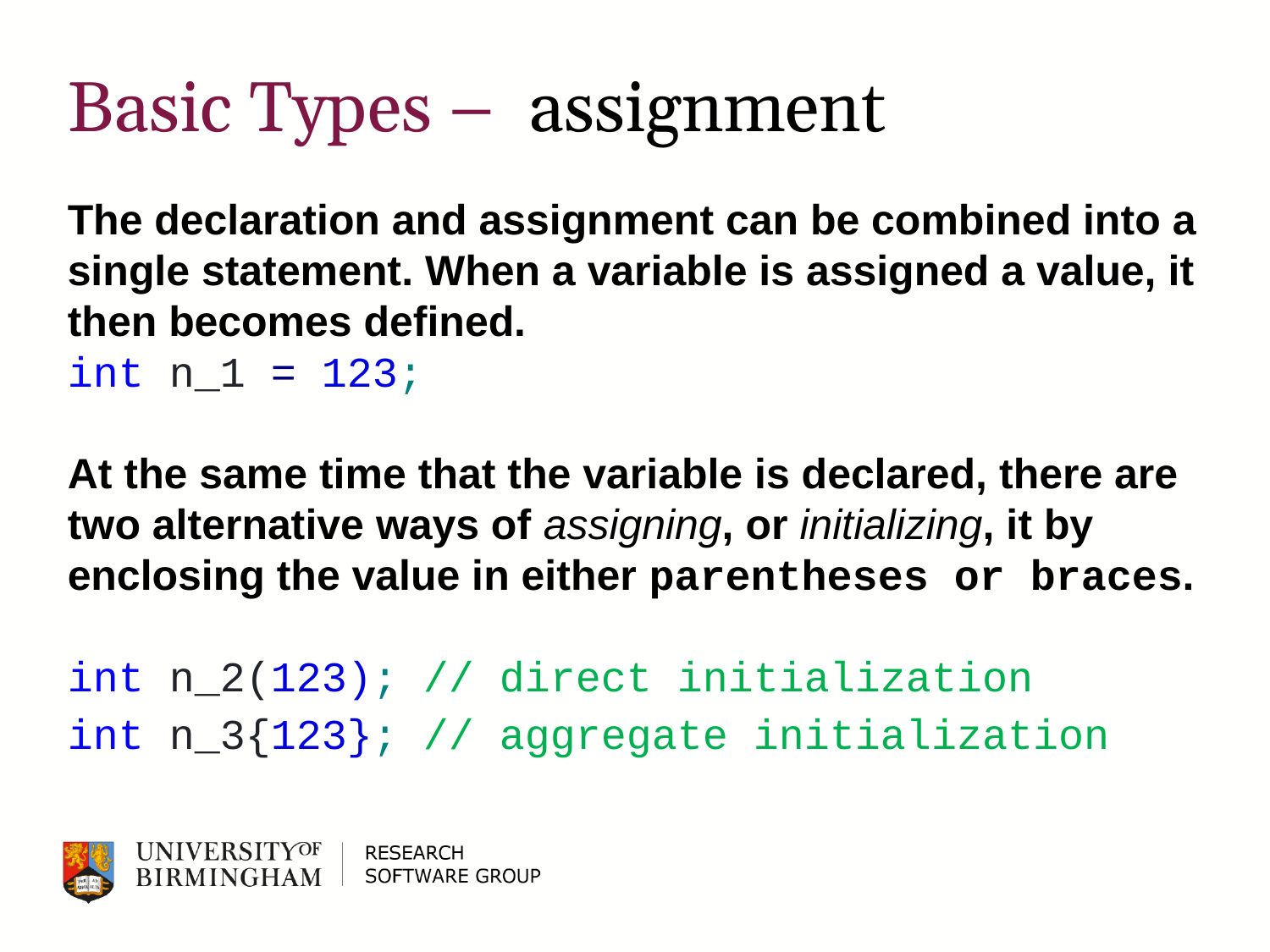

# Basic Types –  assignment
The declaration and assignment can be combined into a single statement. When a variable is assigned a value, it then becomes defined.
int n_1 = 123;

At the same time that the variable is declared, there are two alternative ways of assigning, or initializing, it by enclosing the value in either parentheses or braces.

int n_2(123); // direct initialization
int n_3{123}; // aggregate initialization